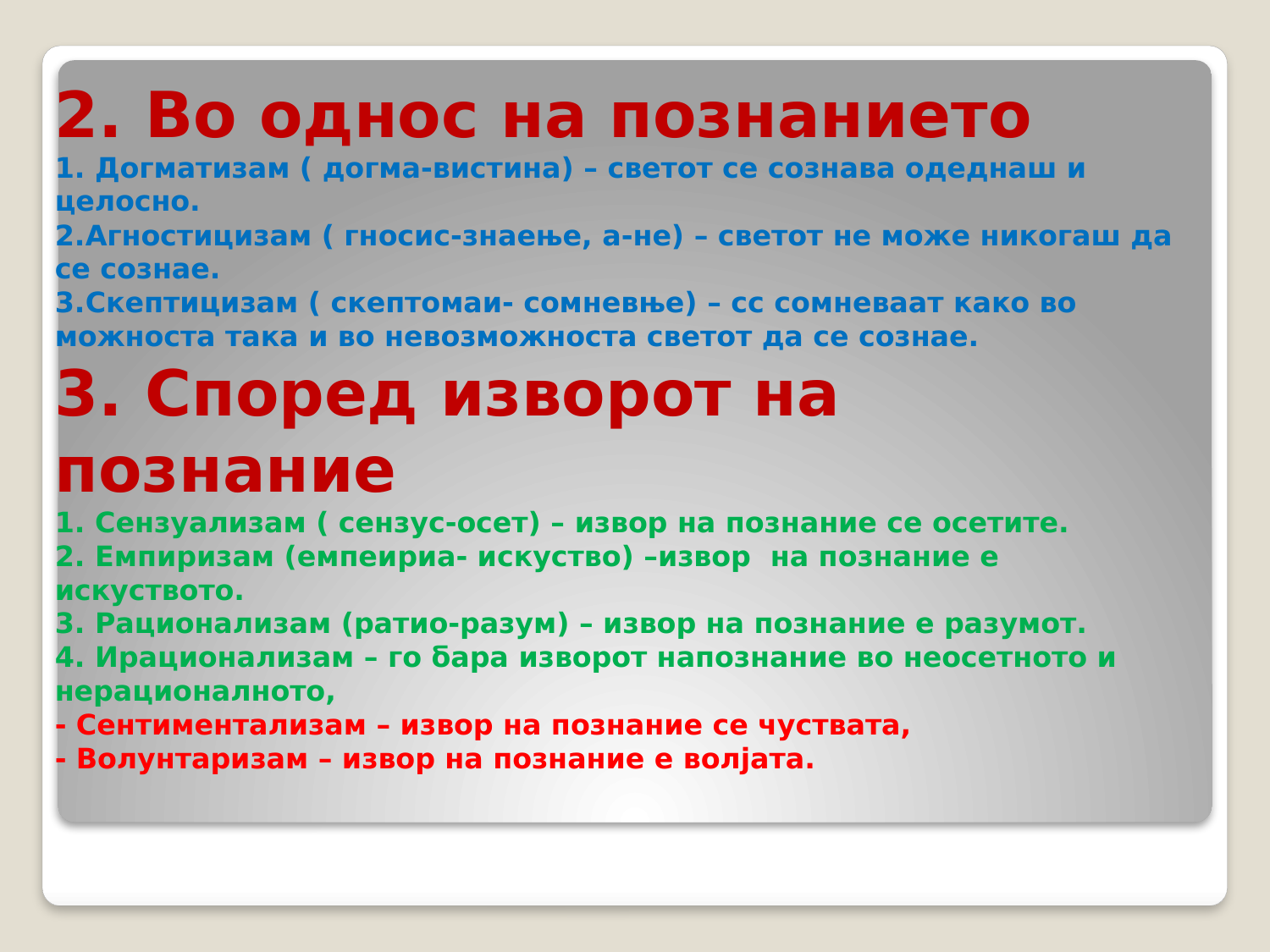

# 2. Во однос на познанието 1. Догматизам ( догма-вистина) – светот се сознава одеднаш и  целосно. 2.Агностицизам ( гносис-знаење, а-не) – светот не може никогаш да се сознае. 3.Скептицизам ( скептомаи- сомневње) – сс сомневаат како во можноста така и во невозможноста светот да се сознае. 3. Според изворот на познание 1. Сензуализам ( сензус-осет) – извор на познание се осетите. 2. Емпиризам (емпеириа- искуство) –извор  на познание е искуството. 3. Рационализам (ратио-разум) – извор на познание е разумот. 4. Ирационализам – го бара изворот напознание во неосетното и нерационалното, - Сентиментализам – извор на познание се чуствата, - Волунтаризам – извор на познание е волјата.